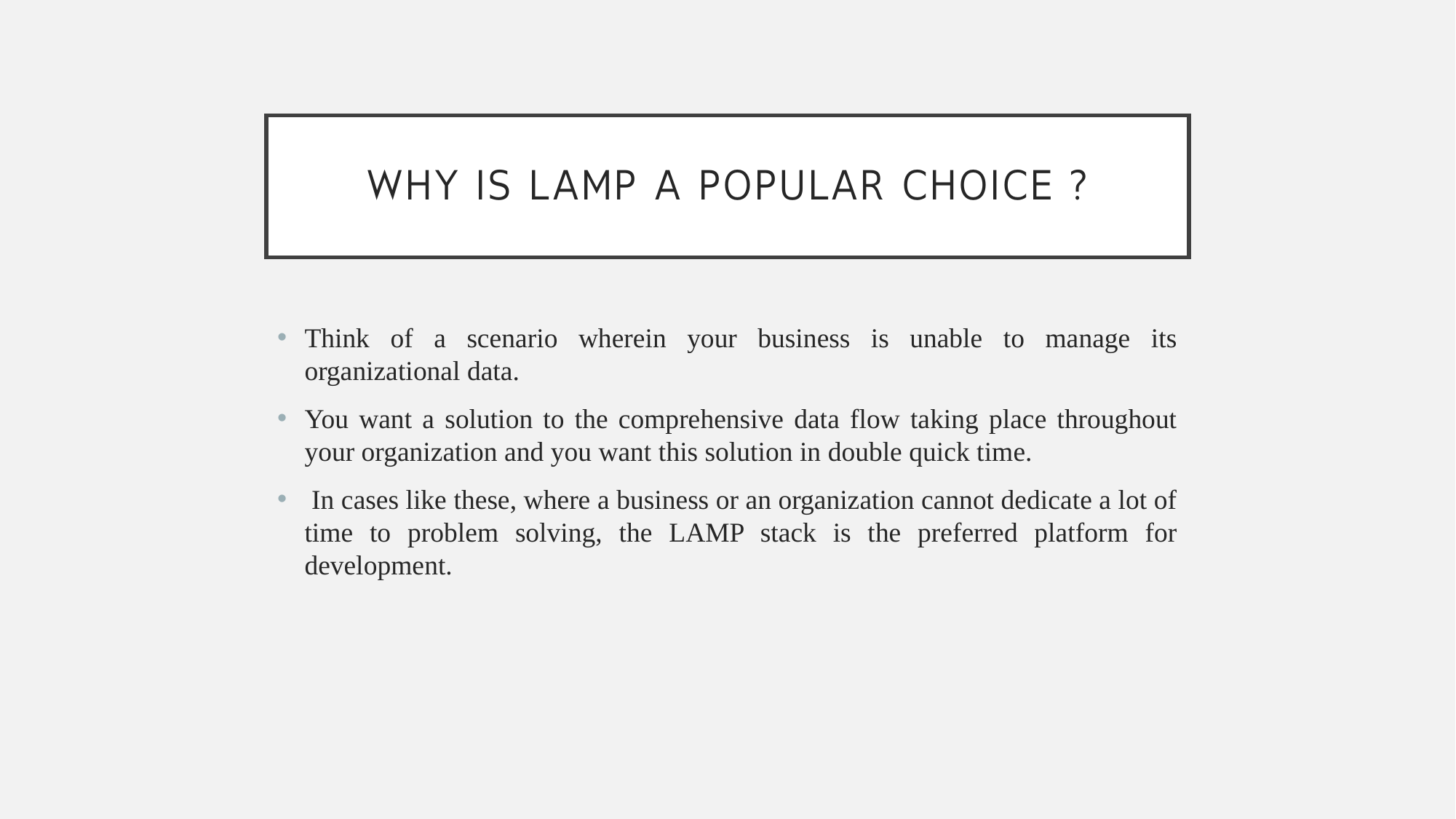

# Why is lamp a popular choice ?
Think of a scenario wherein your business is unable to manage its organizational data.
You want a solution to the comprehensive data flow taking place throughout your organization and you want this solution in double quick time.
 In cases like these, where a business or an organization cannot dedicate a lot of time to problem solving, the LAMP stack is the preferred platform for development.